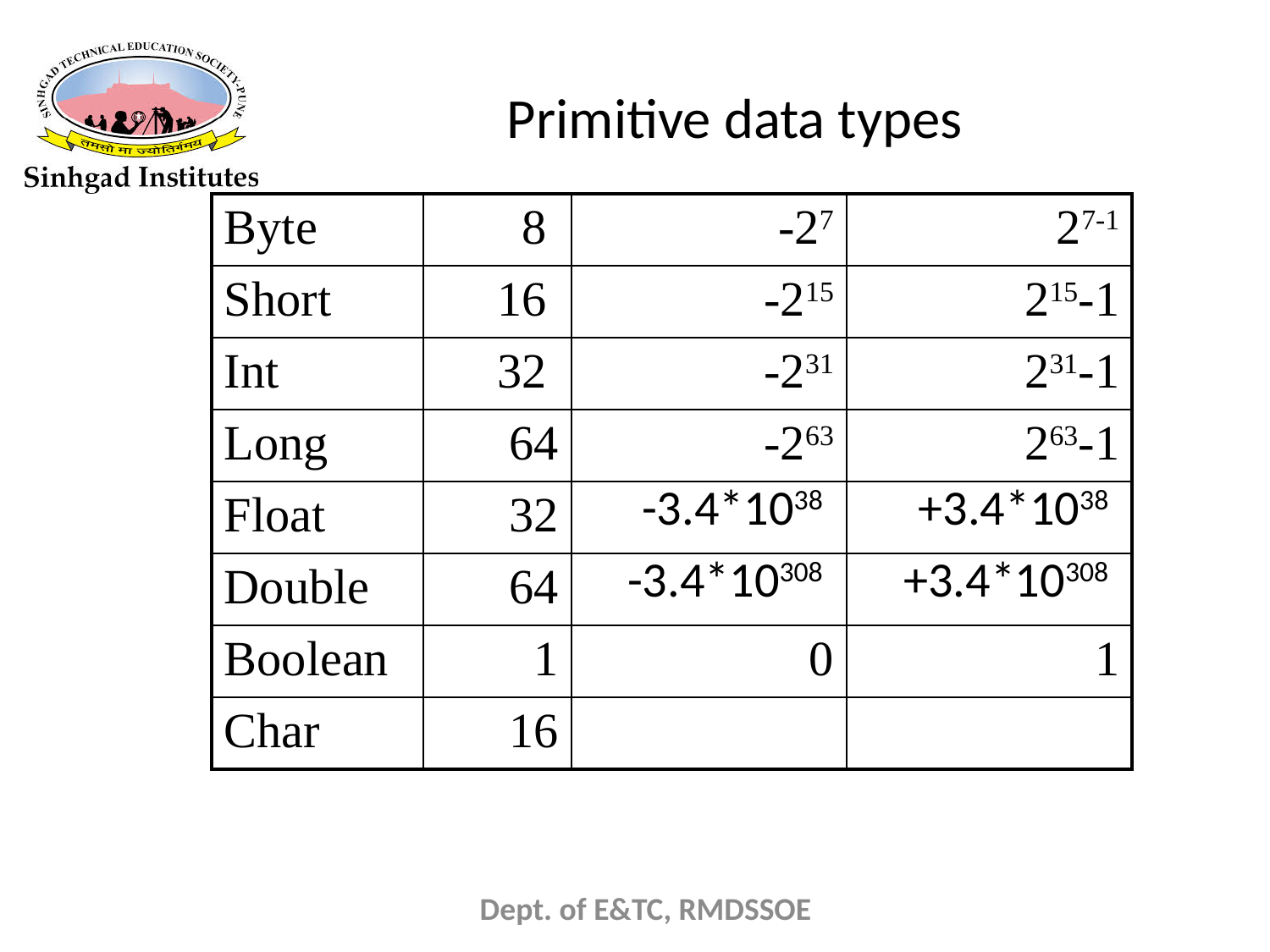

# Primitive data types
| Byte | 8 | -27 | 27-1 |
| --- | --- | --- | --- |
| Short | 16 | -215 | 215-1 |
| Int | 32 | -231 | 231-1 |
| Long | 64 | -263 | 263-1 |
| Float | 32 | -3.4\*1038 | +3.4\*1038 |
| Double | 64 | -3.4\*10308 | +3.4\*10308 |
| Boolean | 1 | 0 | 1 |
| Char | 16 |  |  |
Dept. of E&TC, RMDSSOE